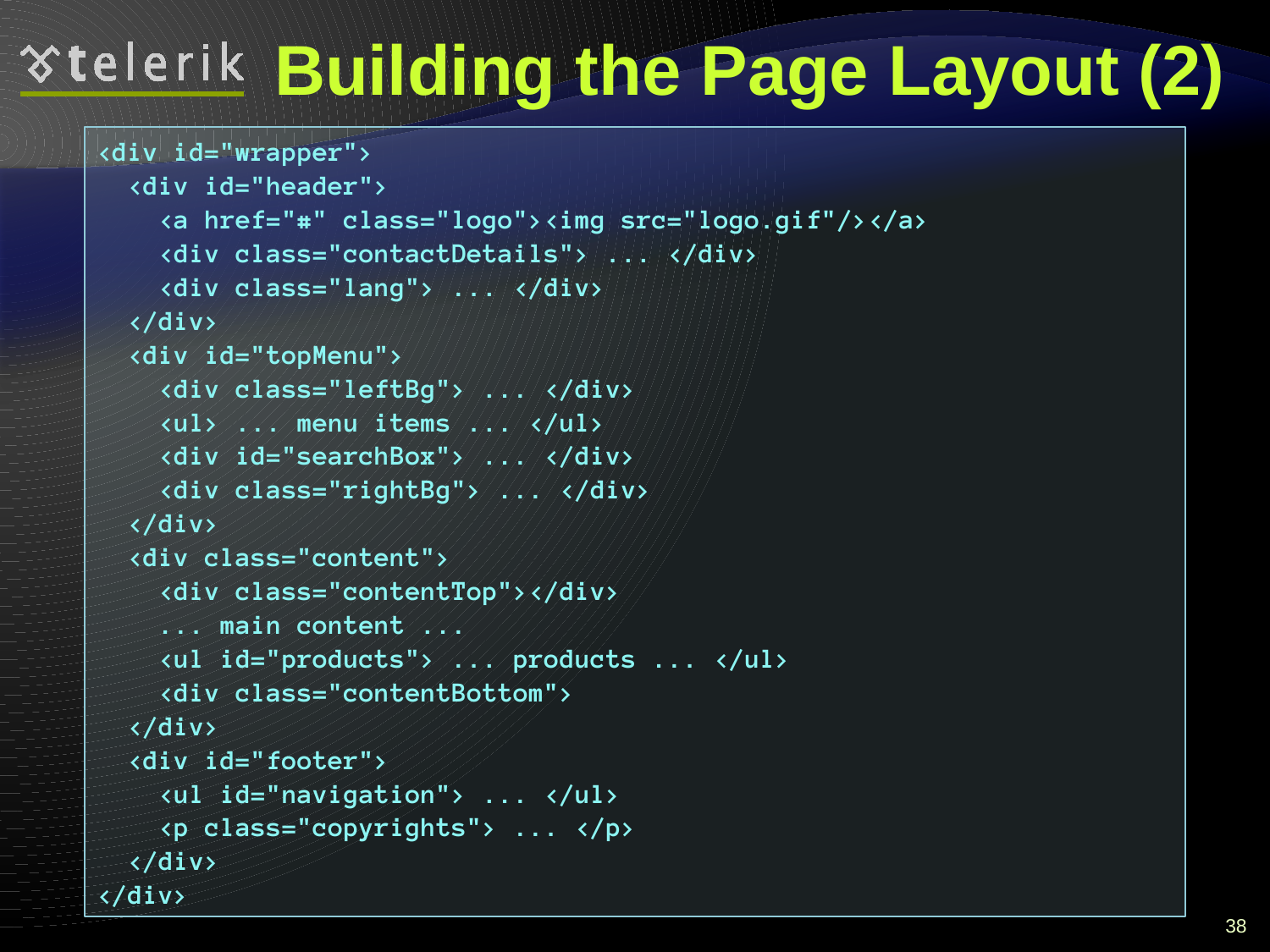

# Building the Page Layout (2)
<div id="wrapper">
  <div id="header">
    <a href="#" class="logo"><img src="logo.gif"/></a>
    <div class="contactDetails"> ... </div>
    <div class="lang"> ... </div>
  </div>
  <div id="topMenu">
    <div class="leftBg"> ... </div>
    <ul> ... menu items ... </ul>
    <div id="searchBox"> ... </div>
    <div class="rightBg"> ... </div>
  </div>
  <div class="content">
    <div class="contentTop"></div>
    ... main content ...
    <ul id="products"> ... products ... </ul>
    <div class="contentBottom">
  </div>
  <div id="footer">
    <ul id="navigation"> ... </ul>
    <p class="copyrights"> ... </p>
  </div>
</div>
38